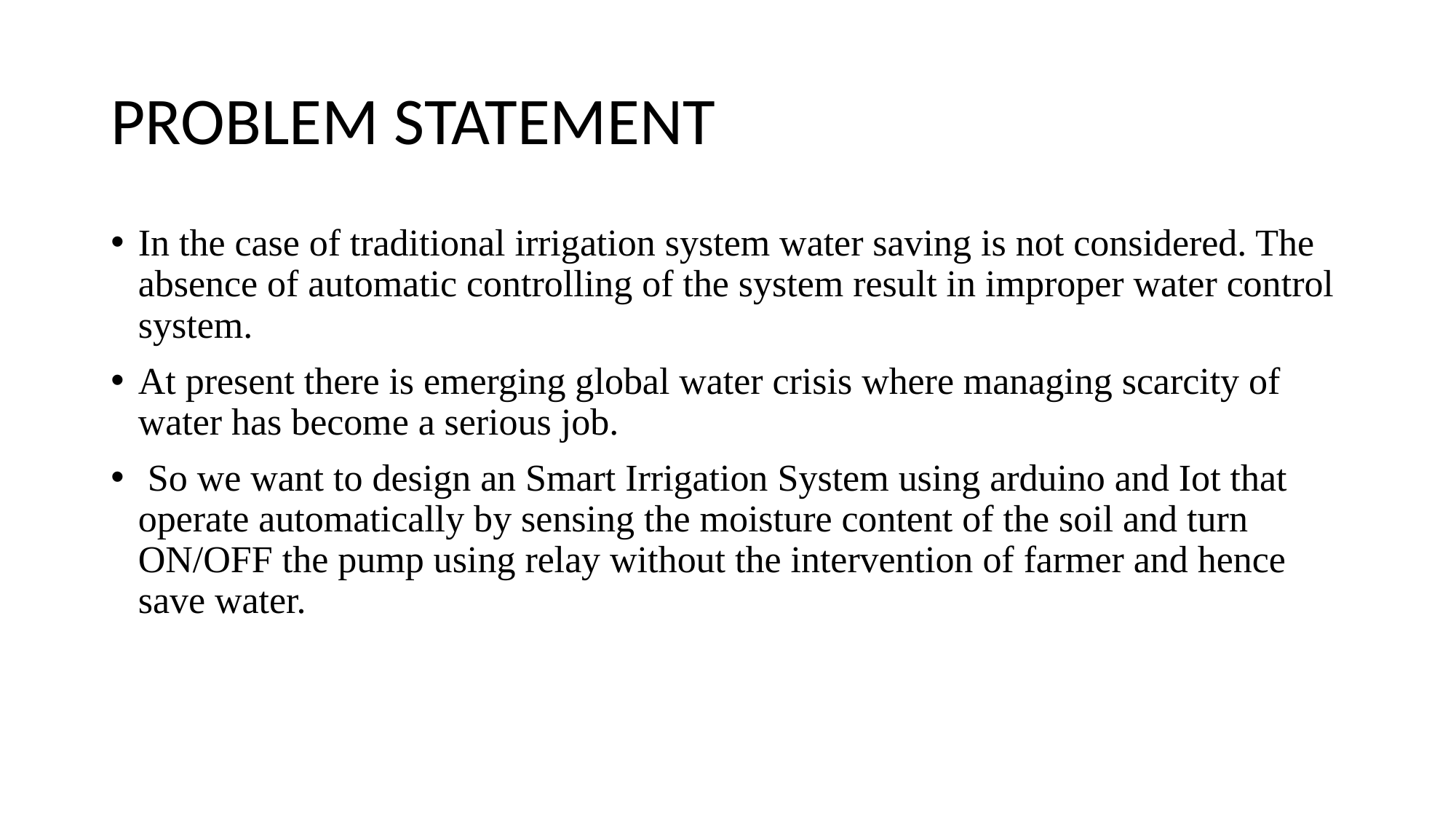

# PROBLEM STATEMENT
In the case of traditional irrigation system water saving is not considered. The absence of automatic controlling of the system result in improper water control system.
At present there is emerging global water crisis where managing scarcity of water has become a serious job.
 So we want to design an Smart Irrigation System using arduino and Iot that operate automatically by sensing the moisture content of the soil and turn ON/OFF the pump using relay without the intervention of farmer and hence save water.